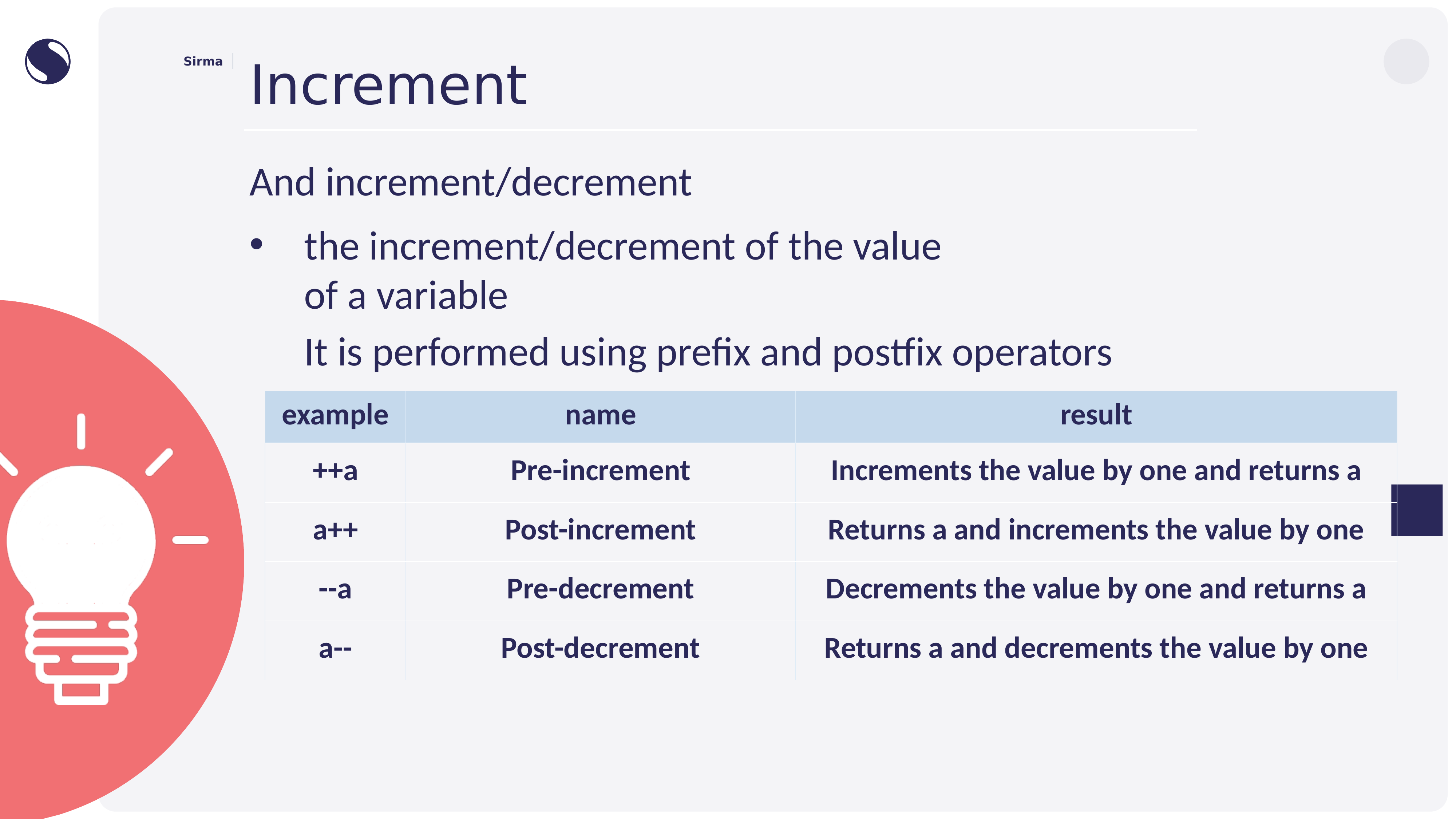

# Increment
And increment/decrement
the increment/decrement of the value
of a variable
It is performed using prefix and postfix operators

| example | name | result |
| --- | --- | --- |
| ++a | Pre-increment | Increments the value by one and returns a |
| a++ | Post-increment | Returns a and increments the value by one |
| --a | Pre-decrement | Decrements the value by one and returns a |
| a-- | Post-decrement | Returns a and decrements the value by one |